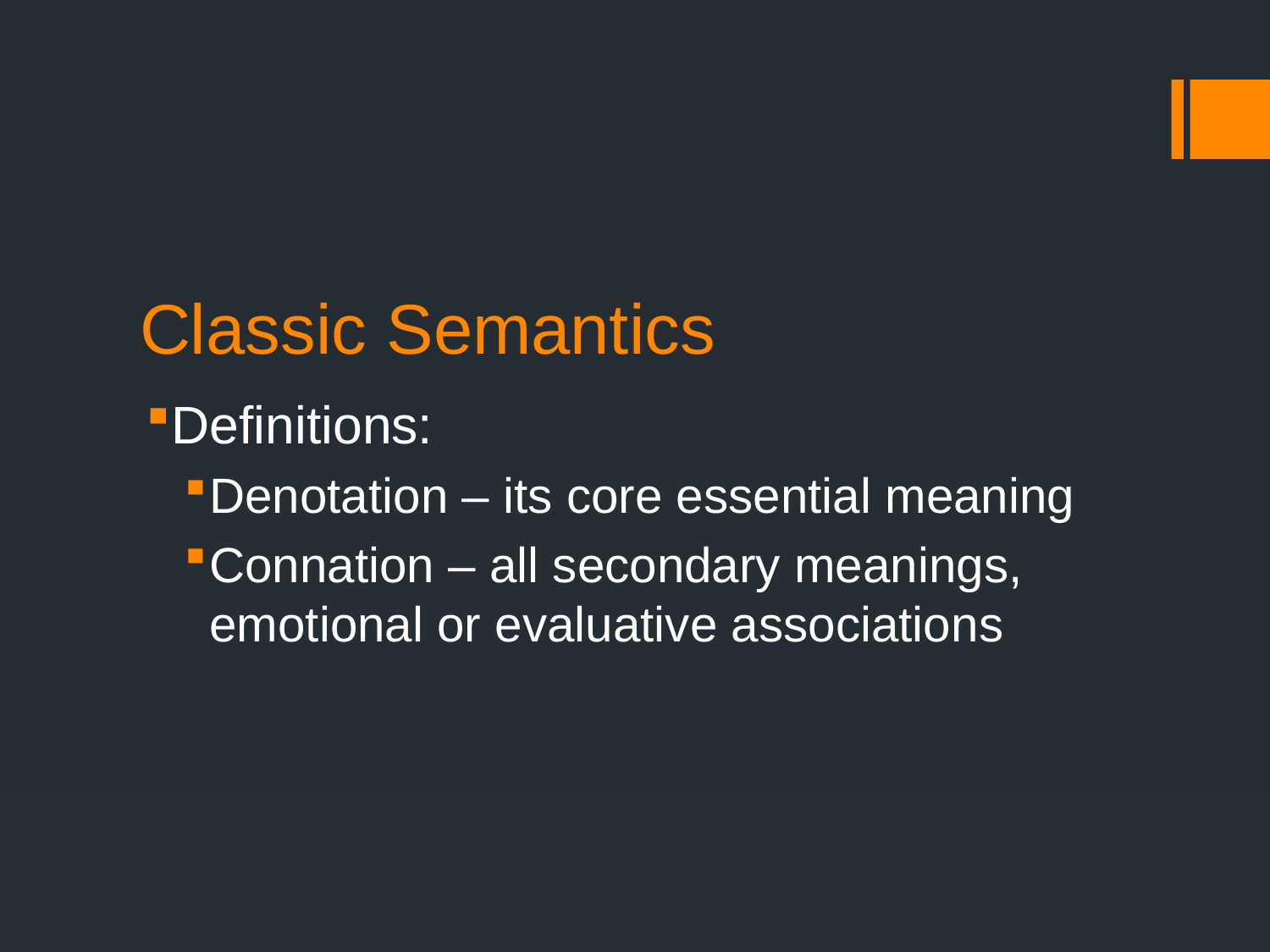

# Classic Semantics
Definitions:
Denotation – its core essential meaning
Connation – all secondary meanings, emotional or evaluative associations